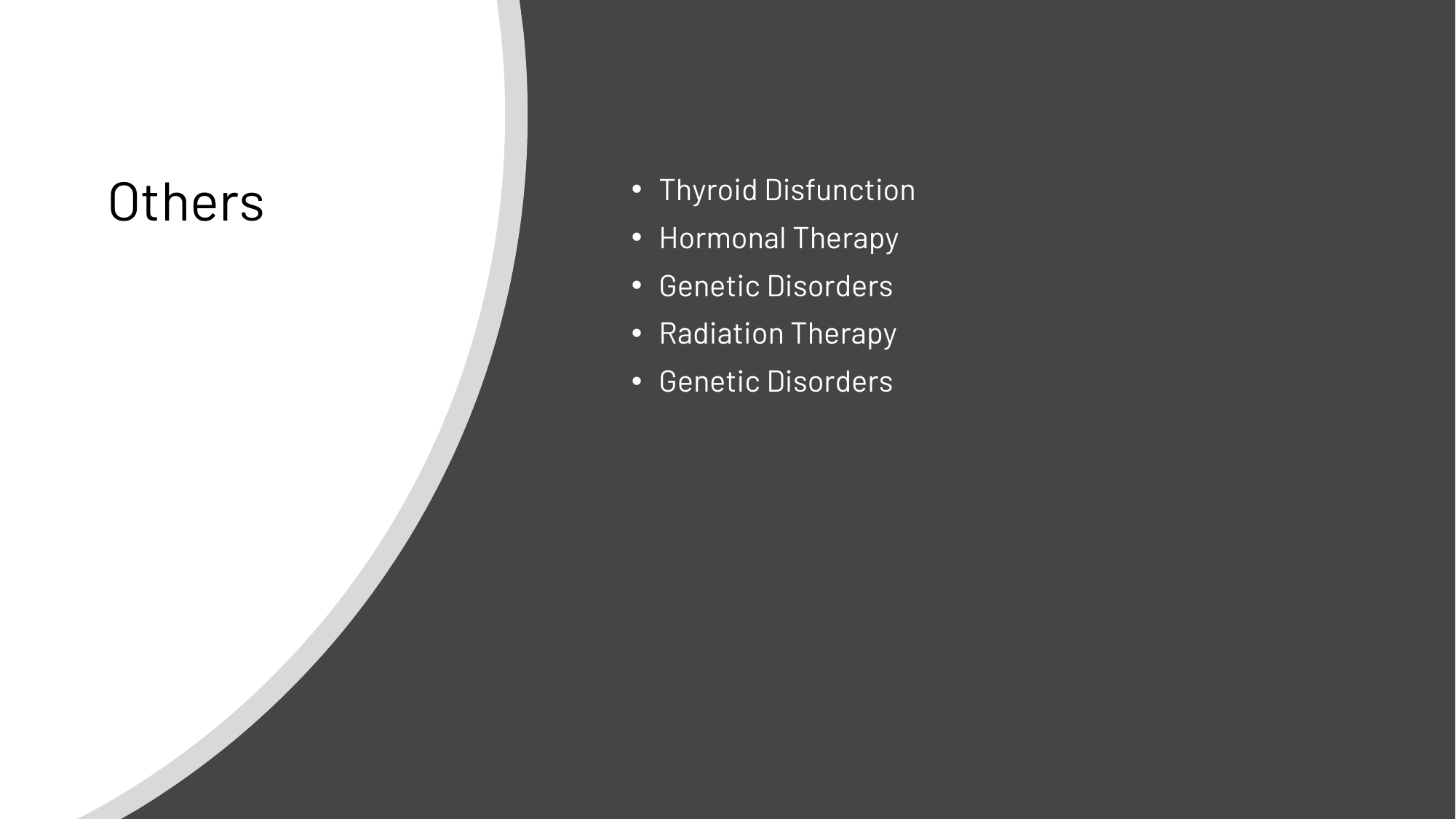

# Others
Thyroid Disfunction
Hormonal Therapy
Genetic Disorders
Radiation Therapy
Genetic Disorders